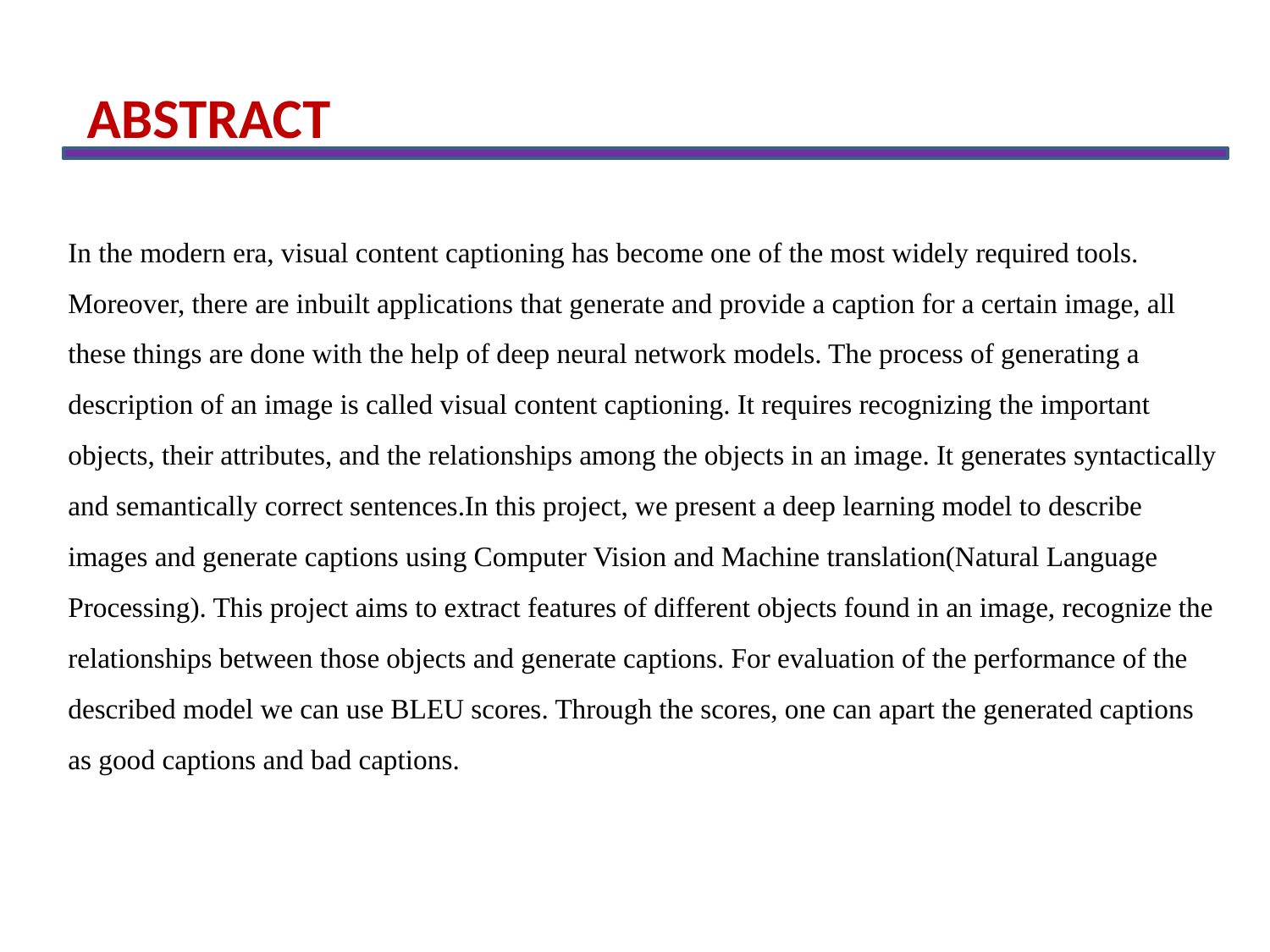

ABSTRACT

In the modern era, visual content captioning has become one of the most widely required tools. Moreover, there are inbuilt applications that generate and provide a caption for a certain image, all these things are done with the help of deep neural network models. The process of generating a description of an image is called visual content captioning. It requires recognizing the important objects, their attributes, and the relationships among the objects in an image. It generates syntactically and semantically correct sentences.In this project, we present a deep learning model to describe images and generate captions using Computer Vision and Machine translation(Natural Language Processing). This project aims to extract features of different objects found in an image, recognize the relationships between those objects and generate captions. For evaluation of the performance of the described model we can use BLEU scores. Through the scores, one can apart the generated captions as good captions and bad captions.